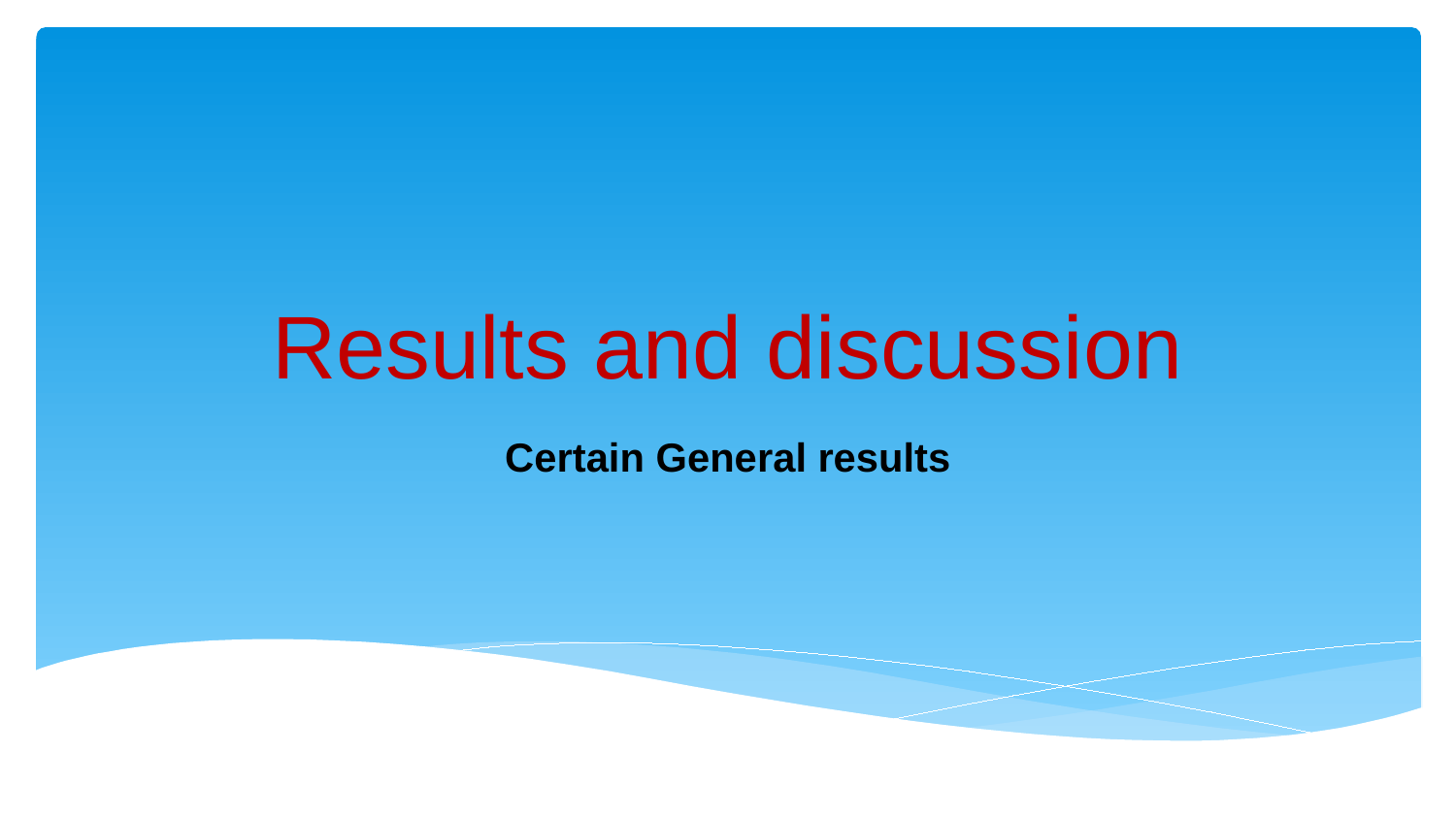

# Results and discussion
Certain General results